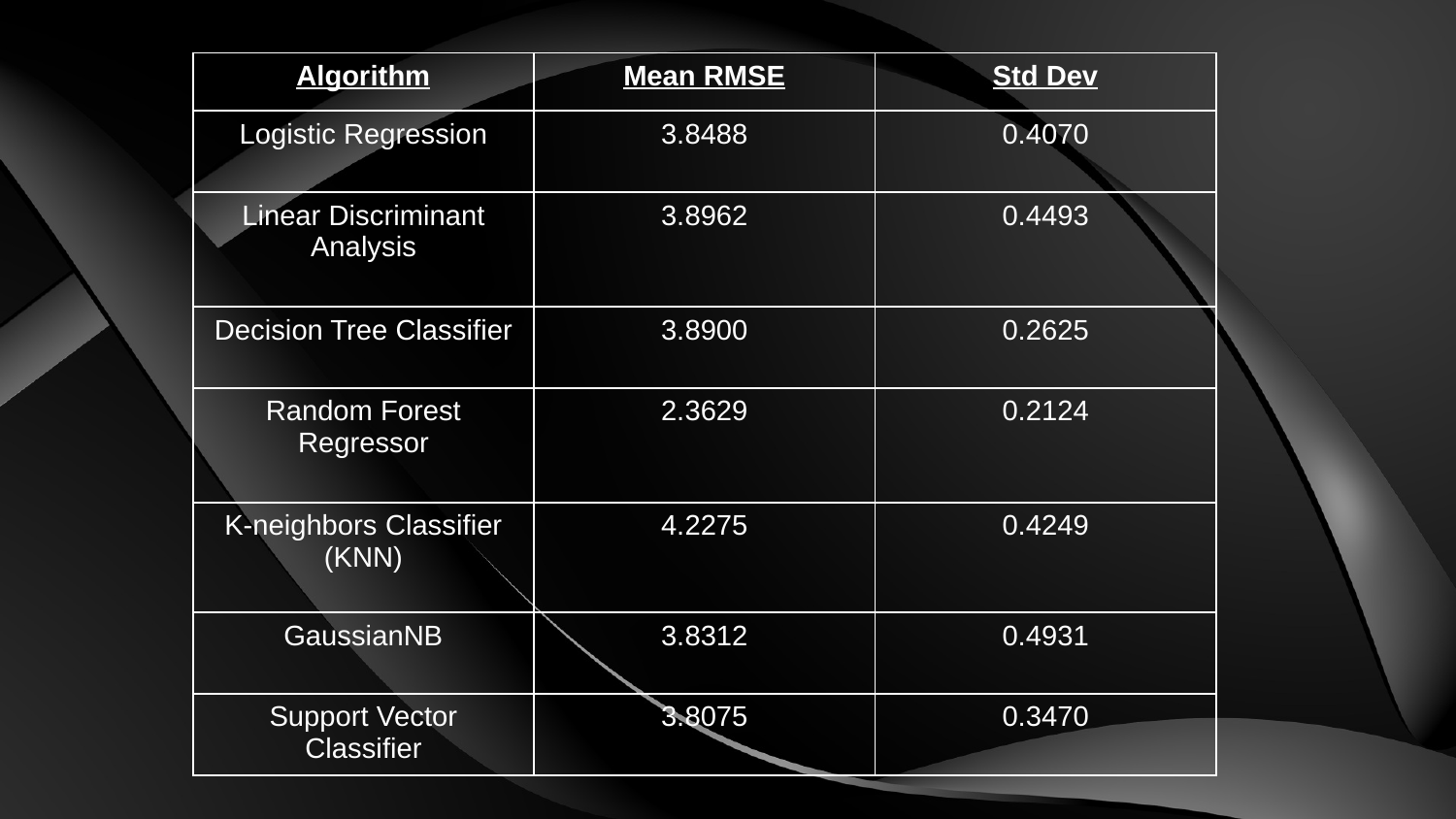

| Algorithm | Mean RMSE | Std Dev |
| --- | --- | --- |
| Logistic Regression | 3.8488 | 0.4070 |
| Linear Discriminant Analysis | 3.8962 | 0.4493 |
| Decision Tree Classifier | 3.8900 | 0.2625 |
| Random Forest Regressor | 2.3629 | 0.2124 |
| K-neighbors Classifier (KNN) | 4.2275 | 0.4249 |
| GaussianNB | 3.8312 | 0.4931 |
| Support Vector Classifier | 3.8075 | 0.3470 |